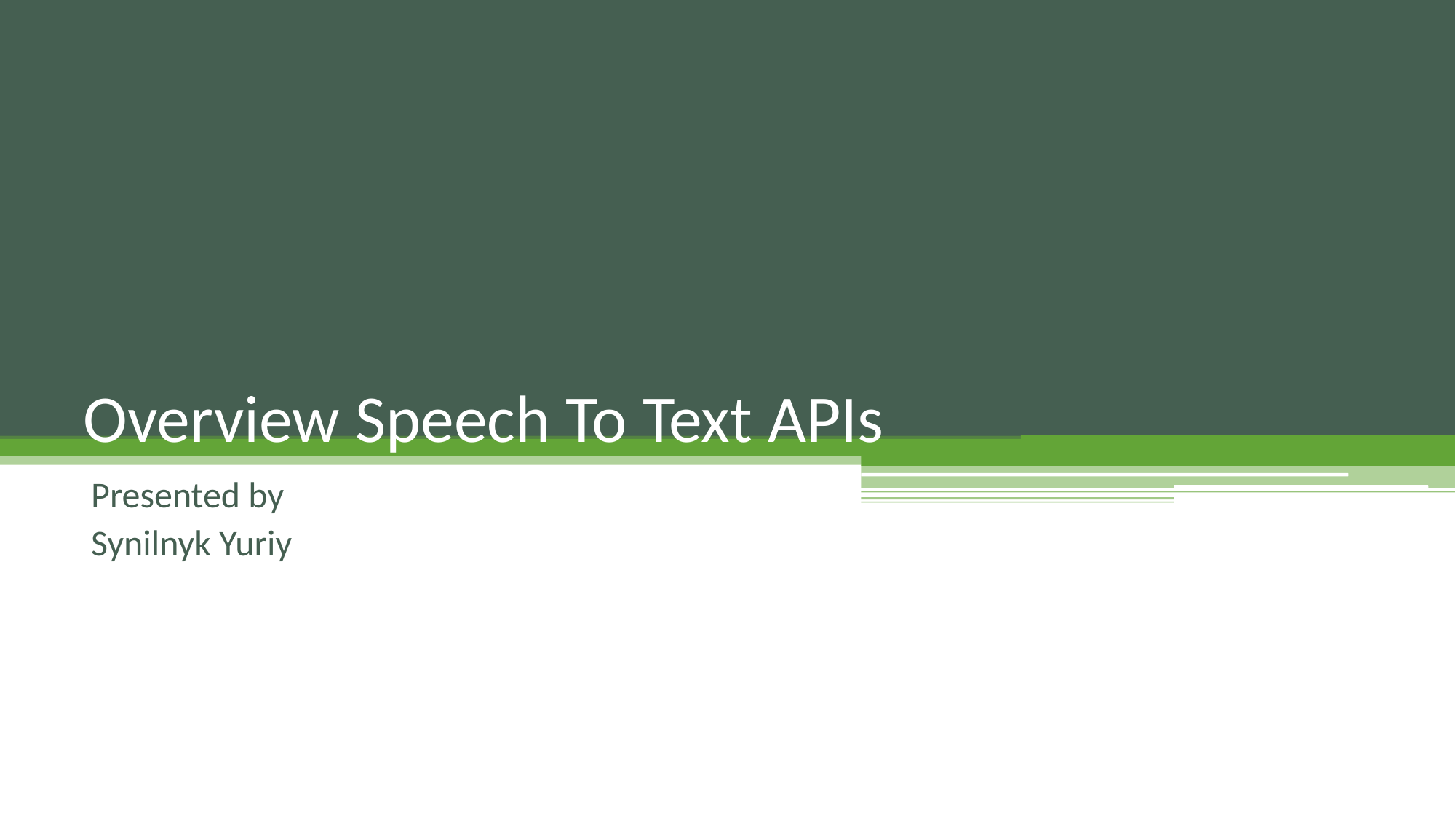

# Overview Speech To Text APIs
Presented by
Synilnyk Yuriy